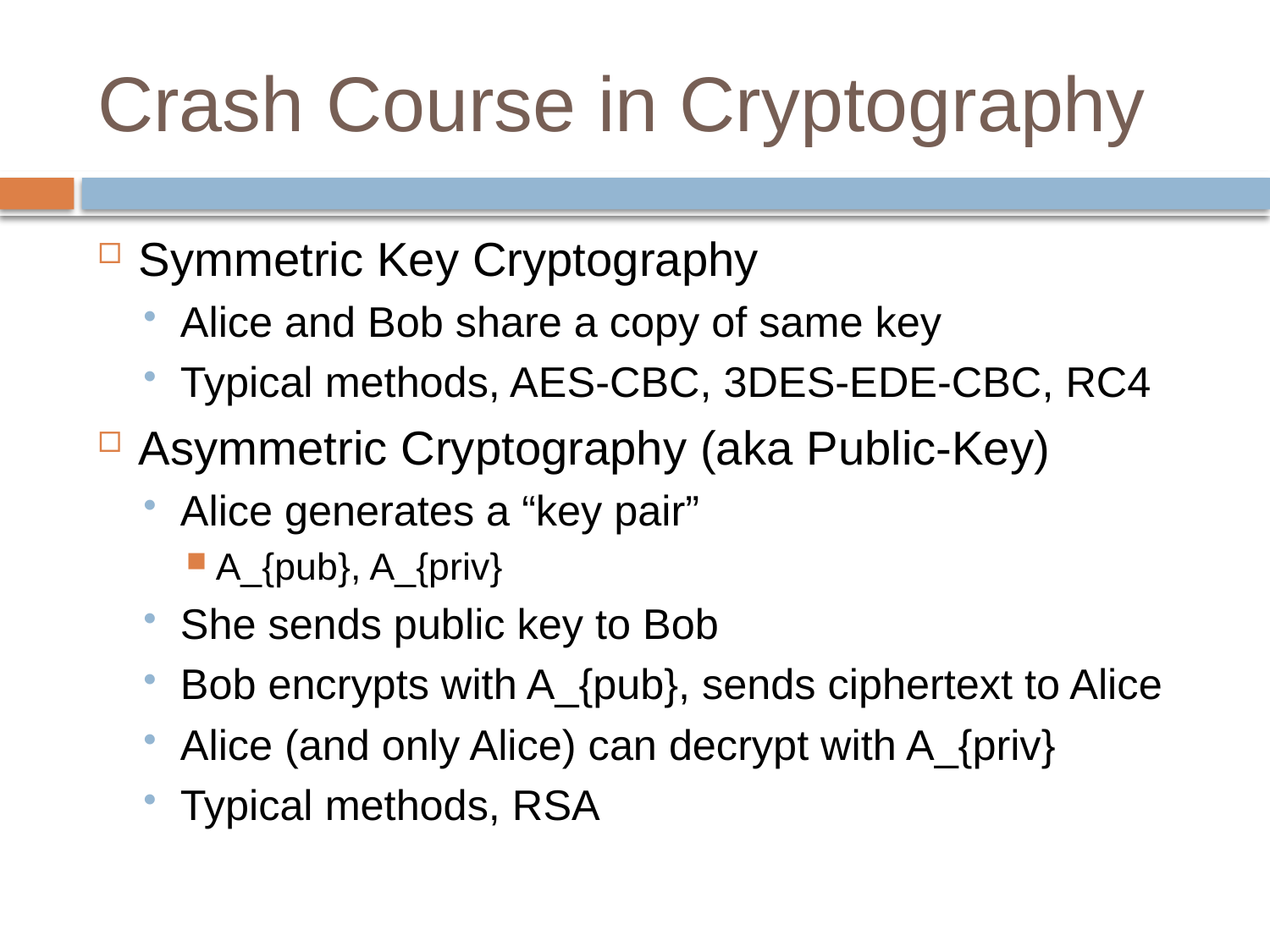

# Crash Course in Cryptography
Symmetric Key Cryptography
Alice and Bob share a copy of same key
Typical methods, AES-CBC, 3DES-EDE-CBC, RC4
Asymmetric Cryptography (aka Public-Key)
Alice generates a “key pair”
A_{pub}, A_{priv}
She sends public key to Bob
Bob encrypts with A_{pub}, sends ciphertext to Alice
Alice (and only Alice) can decrypt with A_{priv}
Typical methods, RSA